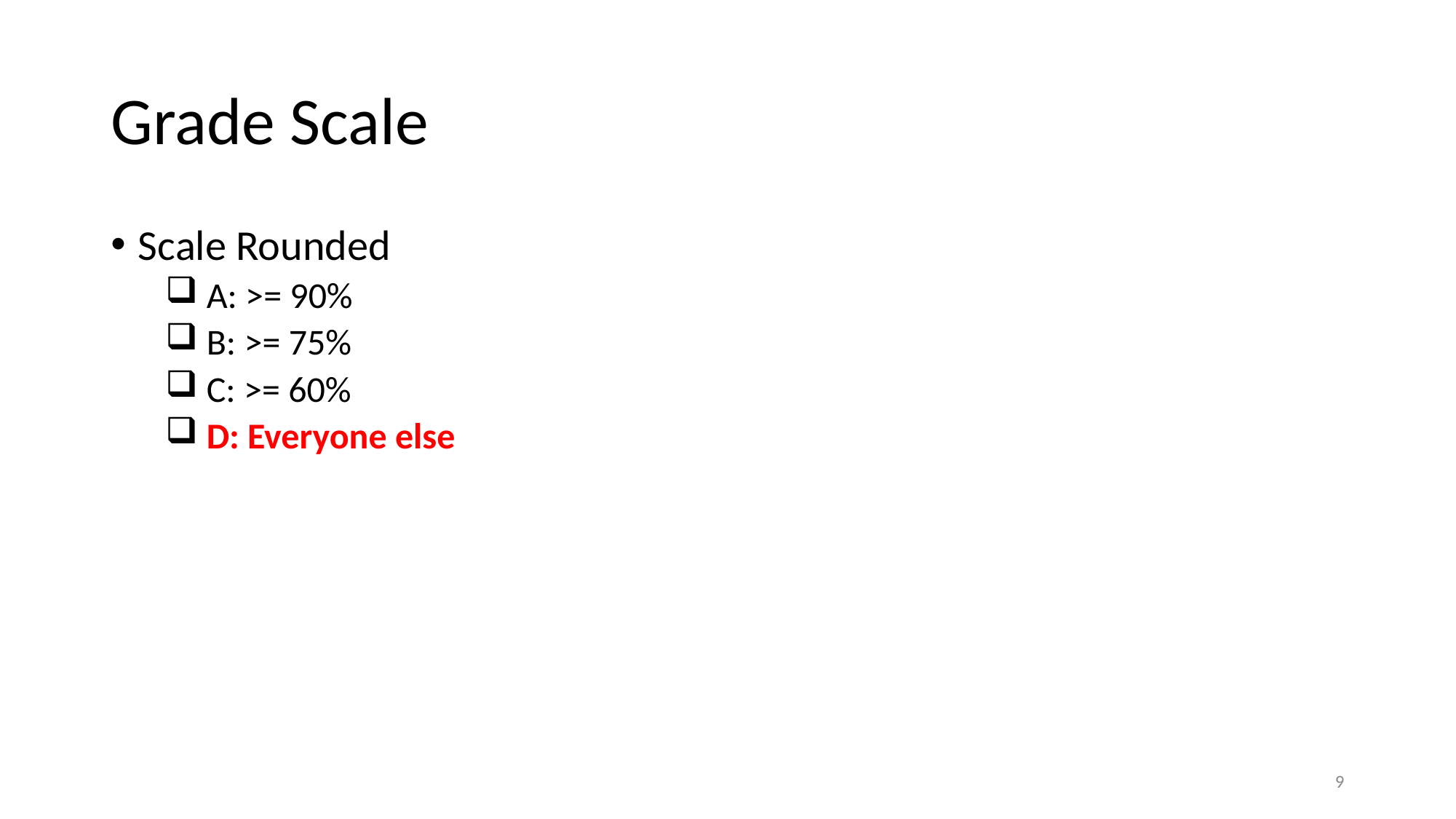

# Grade Scale
Scale Rounded
 A: >= 90%
 B: >= 75%
 C: >= 60%
 D: Everyone else

9